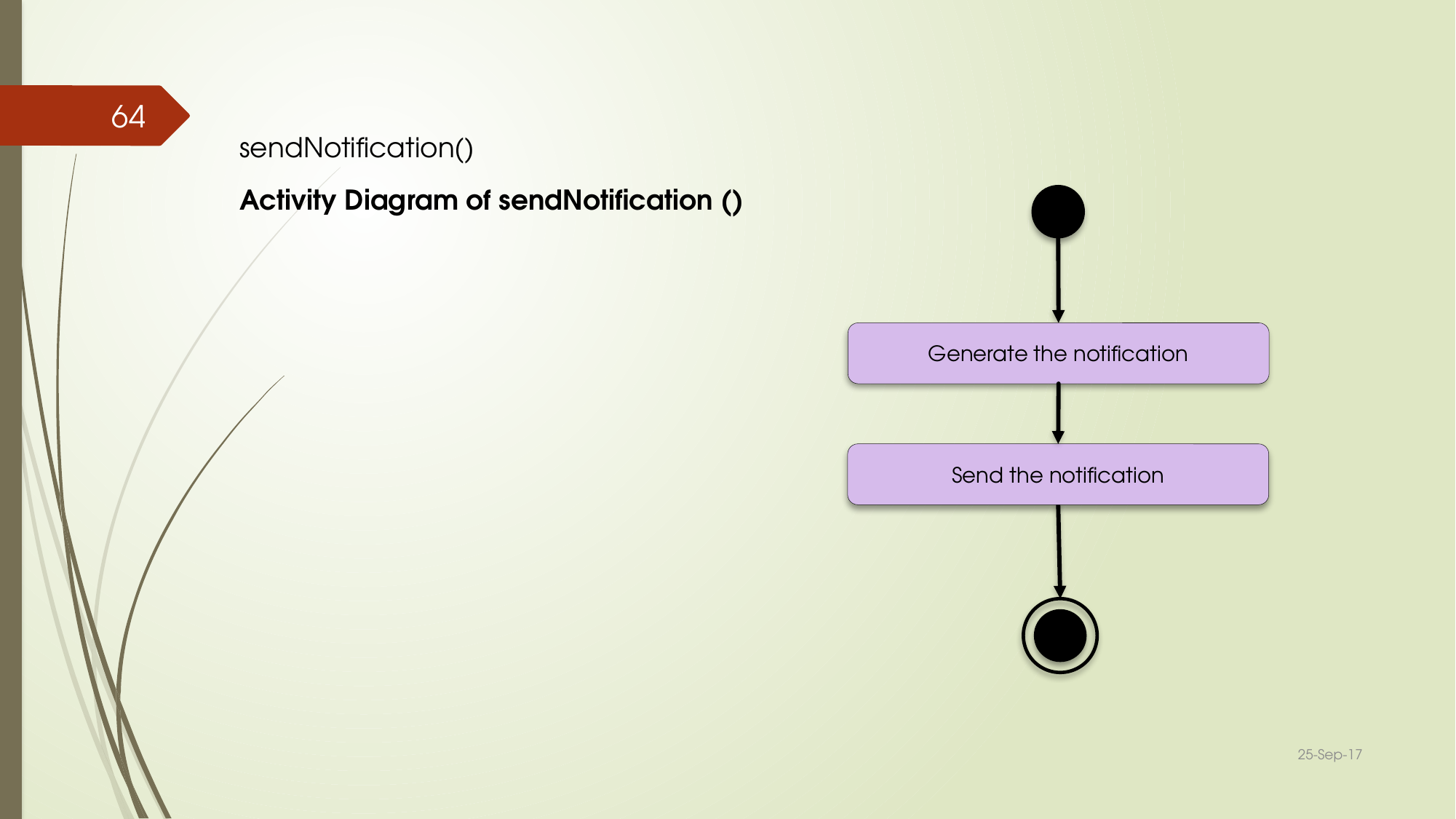

64
sendNotification()
Activity Diagram of sendNotification ()

Generate the notification
Send the notification

25-Sep-17